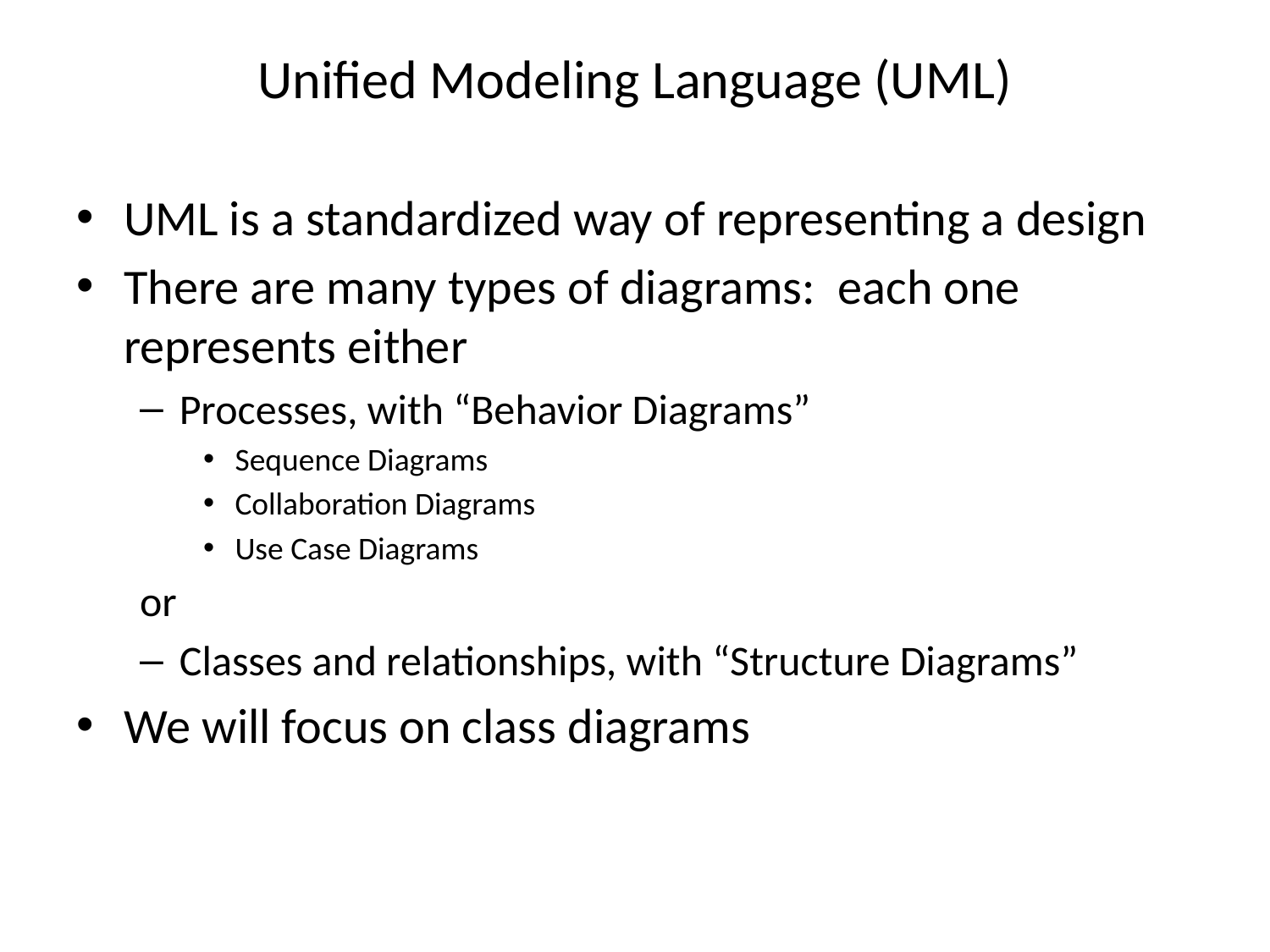

# Unified Modeling Language (UML)
UML is a standardized way of representing a design
There are many types of diagrams:  each one represents either
Processes, with “Behavior Diagrams”
Sequence Diagrams
Collaboration Diagrams
Use Case Diagrams
or
Classes and relationships, with “Structure Diagrams”
We will focus on class diagrams